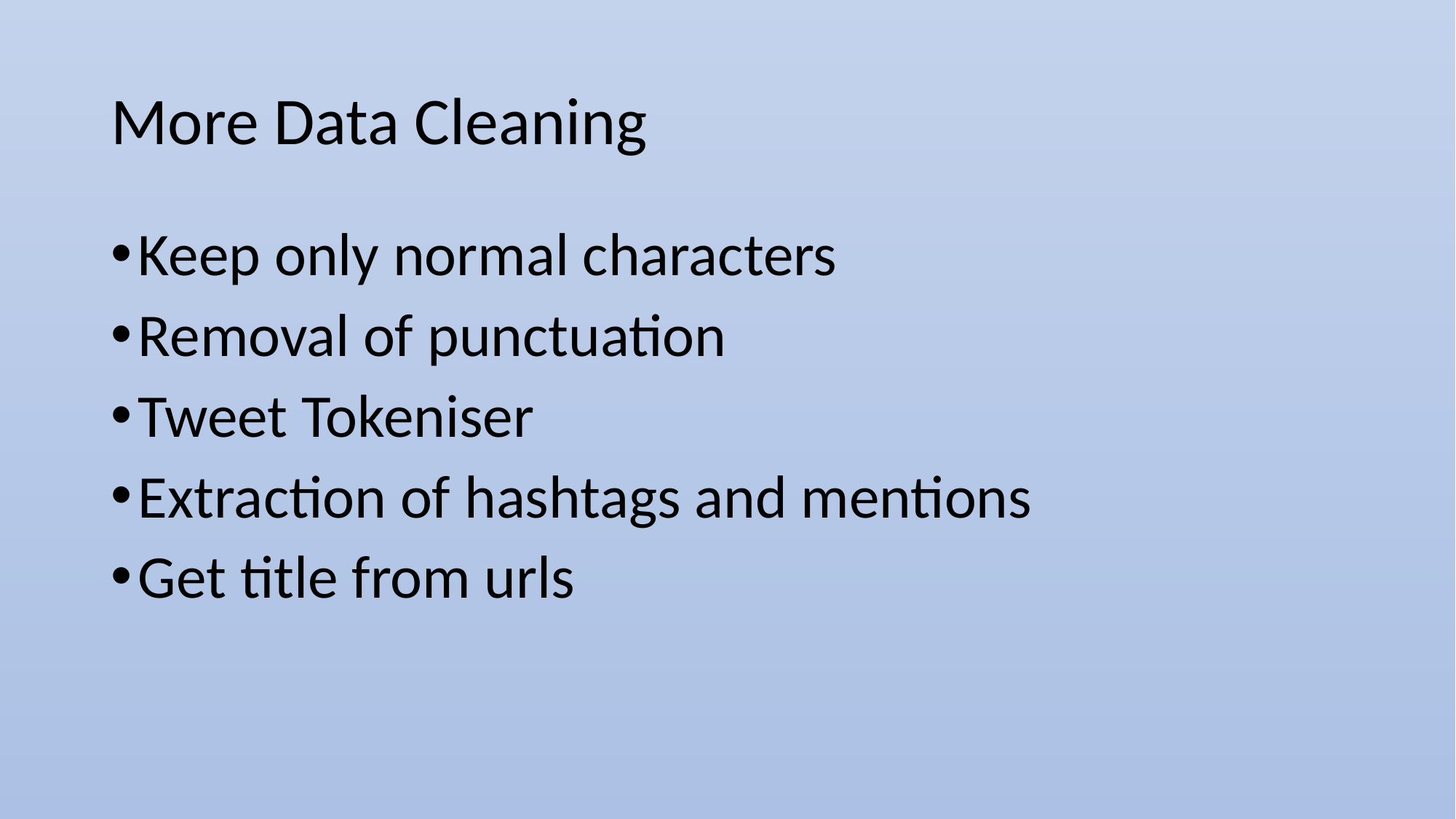

# More Data Cleaning
Keep only normal characters
Removal of punctuation
Tweet Tokeniser
Extraction of hashtags and mentions
Get title from urls